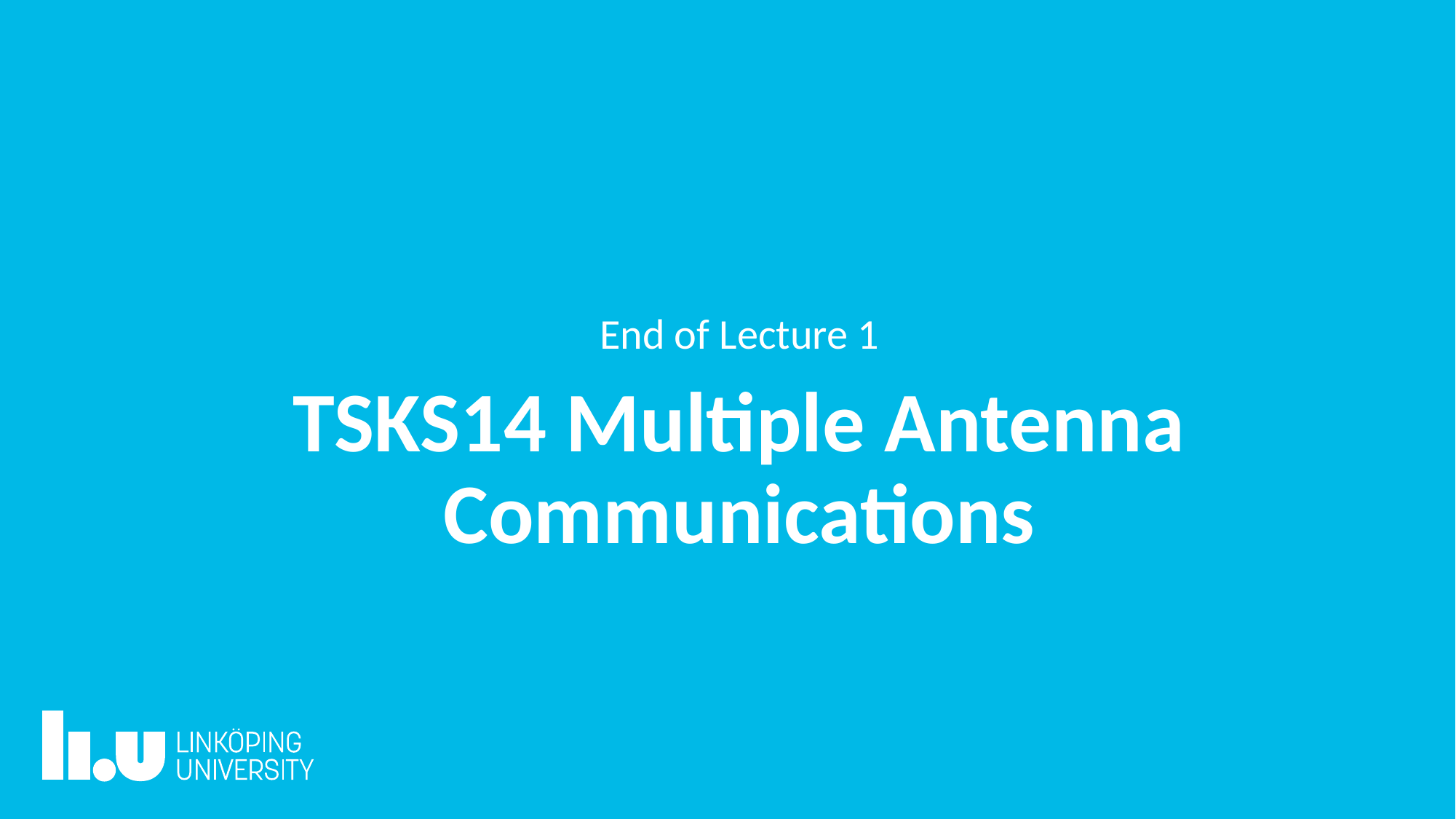

End of Lecture 1
TSKS14 Multiple Antenna Communications